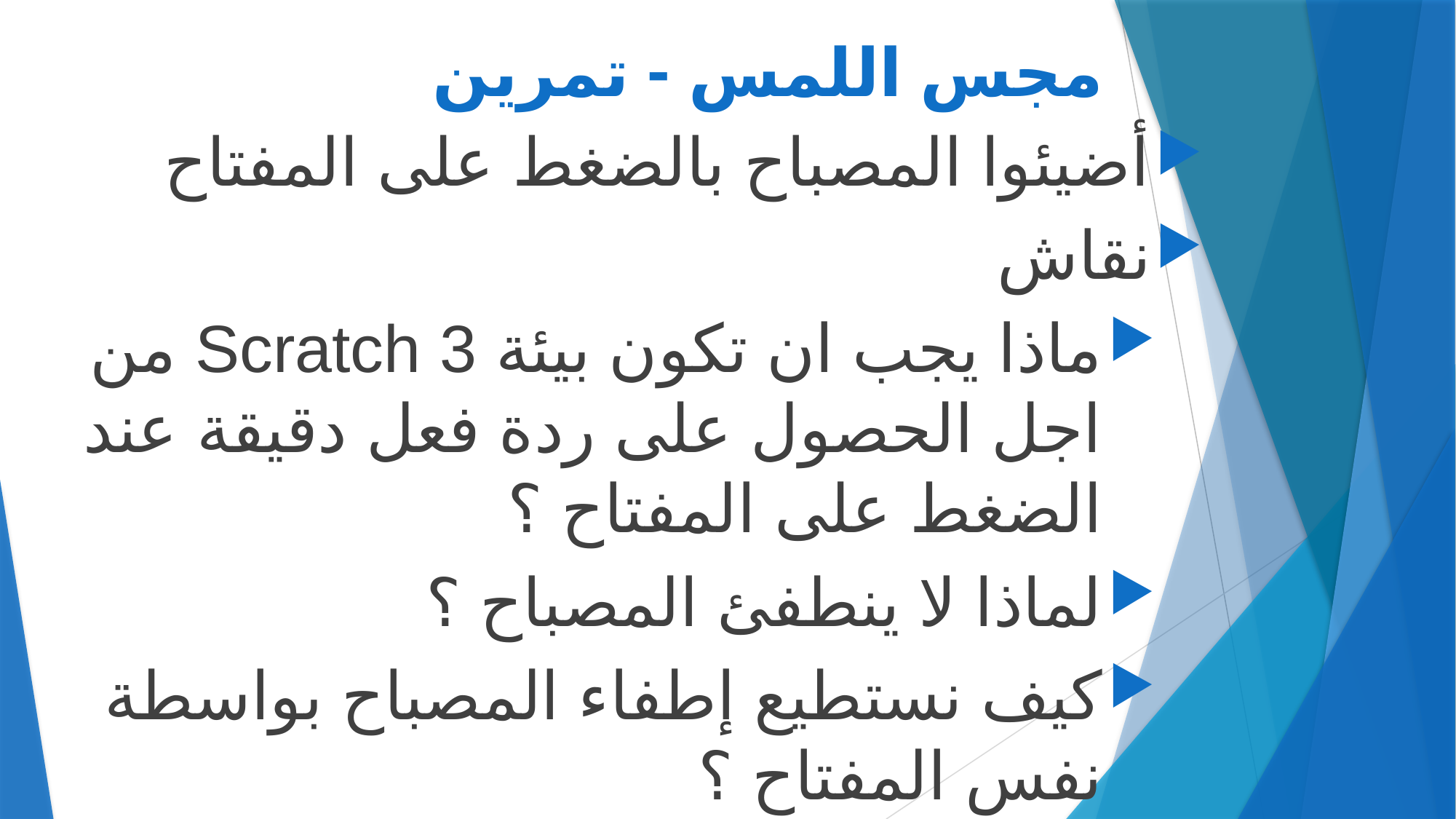

# مجس اللمس - تمرين
أضيئوا المصباح بالضغط على المفتاح
نقاش
ماذا يجب ان تكون بيئة Scratch 3 من اجل الحصول على ردة فعل دقيقة عند الضغط على المفتاح ؟
لماذا لا ينطفئ المصباح ؟
كيف نستطيع إطفاء المصباح بواسطة نفس المفتاح ؟